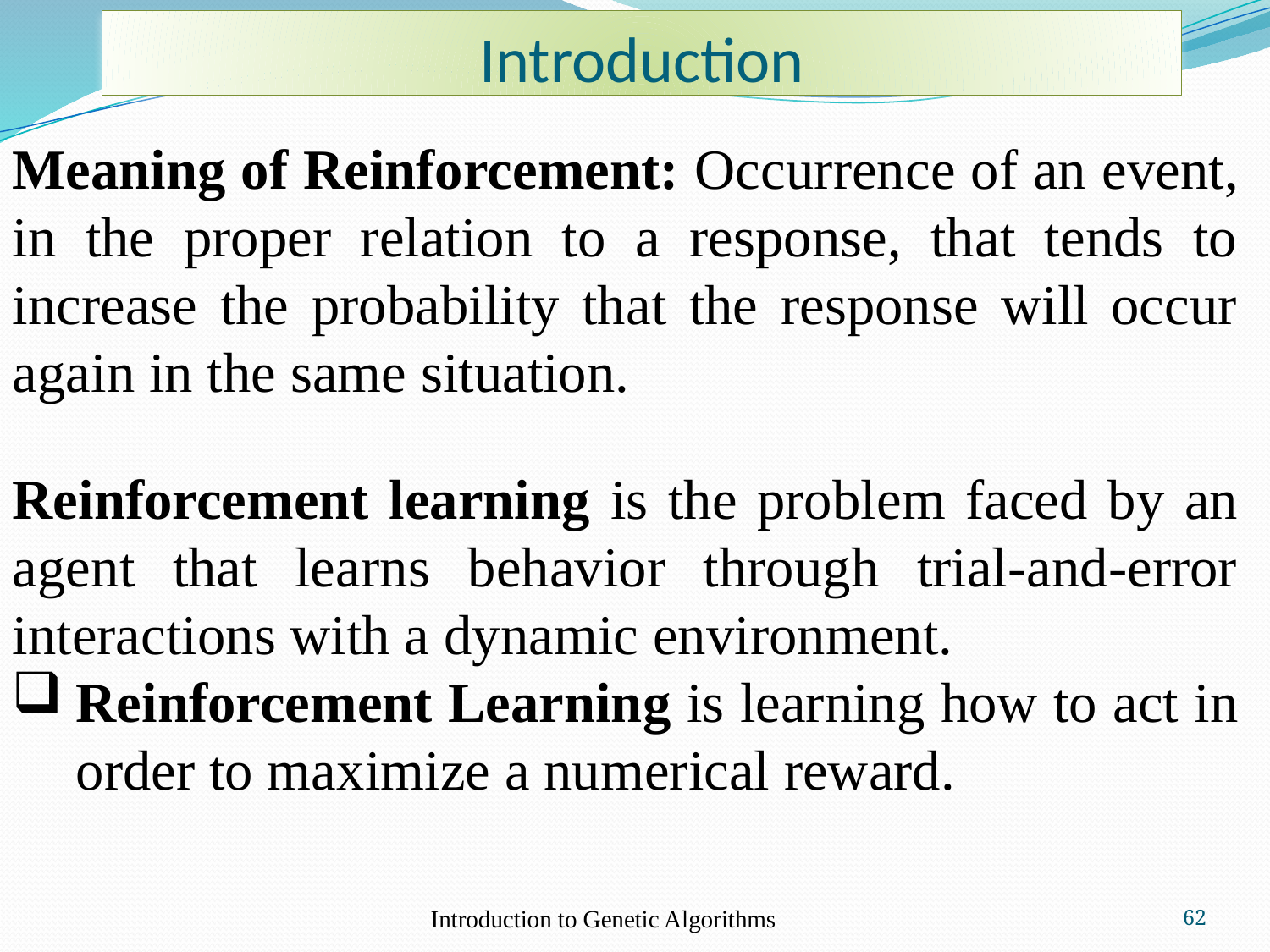

# Introduction
Meaning of Reinforcement: Occurrence of an event, in the proper relation to a response, that tends to increase the probability that the response will occur again in the same situation.

Reinforcement learning is the problem faced by an agent that learns behavior through trial-and-error interactions with a dynamic environment.
Reinforcement Learning is learning how to act in order to maximize a numerical reward.
Introduction to Genetic Algorithms
62